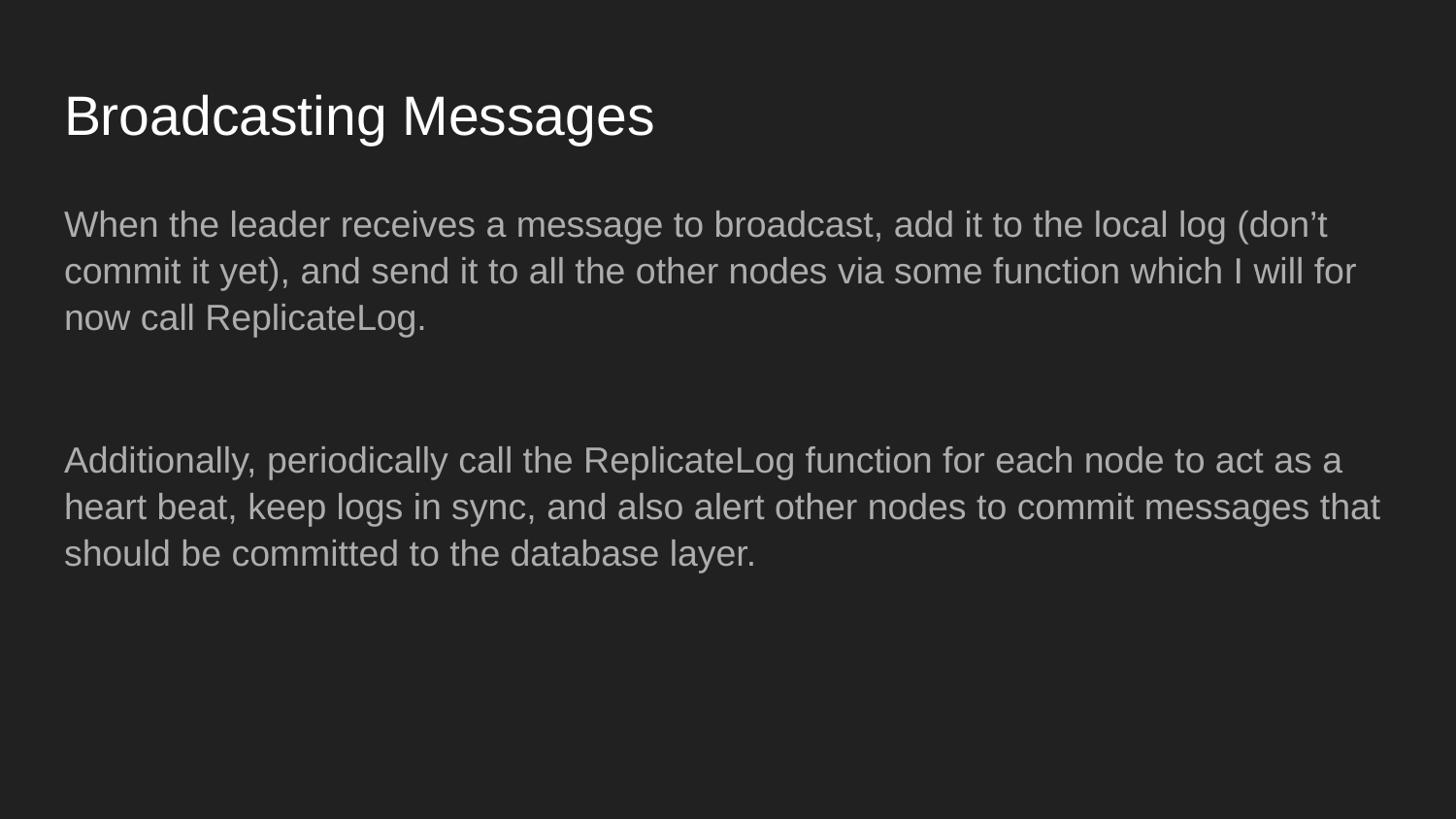

# Broadcasting Messages
When the leader receives a message to broadcast, add it to the local log (don’t commit it yet), and send it to all the other nodes via some function which I will for now call ReplicateLog.

Additionally, periodically call the ReplicateLog function for each node to act as a heart beat, keep logs in sync, and also alert other nodes to commit messages that should be committed to the database layer.